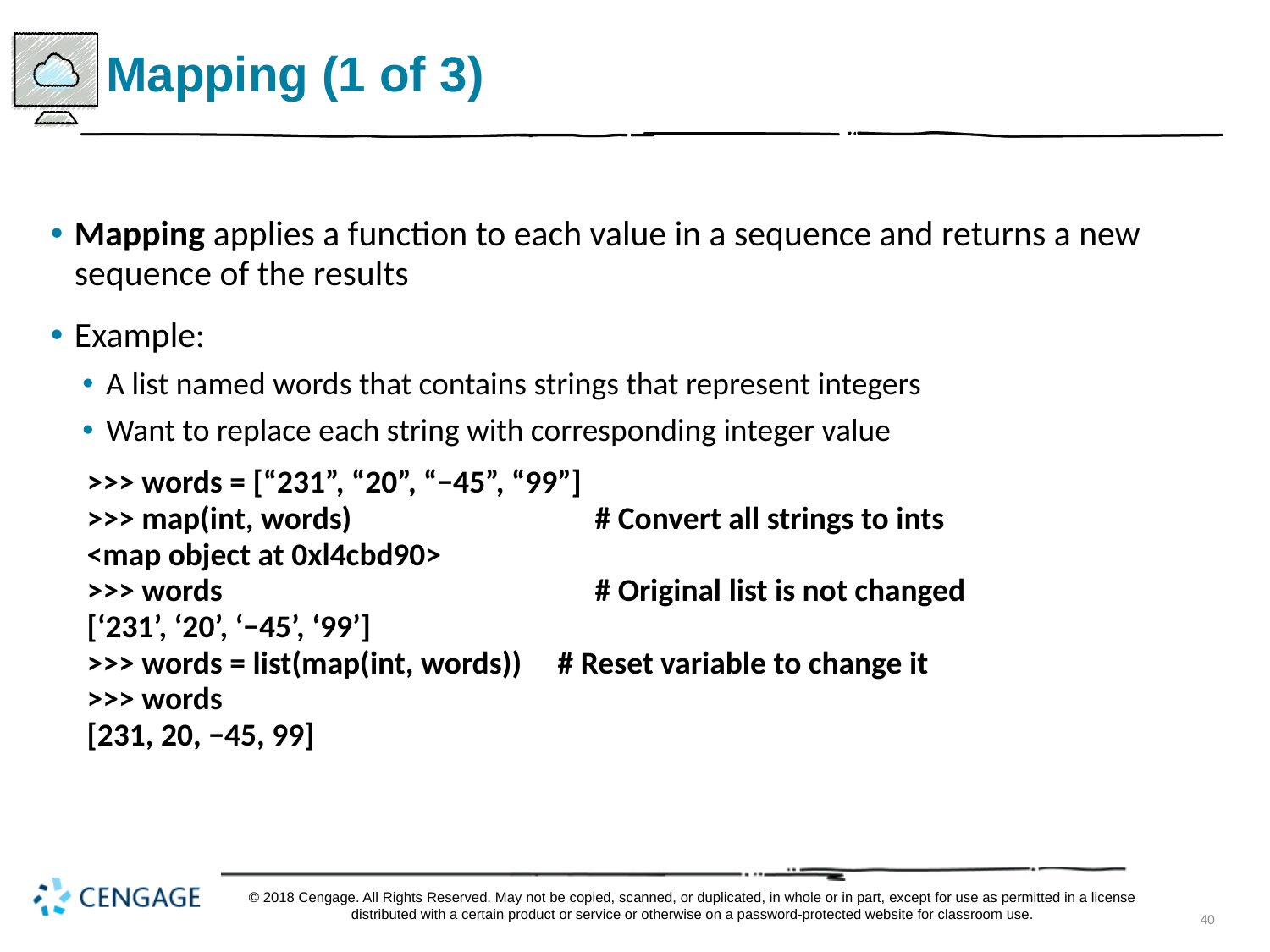

# Mapping (1 of 3)
Mapping applies a function to each value in a sequence and returns a new sequence of the results
Example:
A list named words that contains strings that represent integers
Want to replace each string with corresponding integer value
>>> words = [“231”, “20”, “−45”, “99”]
>>> map(int, words) 		# Convert all strings to ints
<map object at 0xl4cbd90>
>>> words 			# Original list is not changed
[‘231’, ‘20’, ‘−45’, ‘99’]
>>> words = list(map(int, words))     # Reset variable to change it
>>> words
[231, 20, −45, 99]
© 2018 Cengage. All Rights Reserved. May not be copied, scanned, or duplicated, in whole or in part, except for use as permitted in a license distributed with a certain product or service or otherwise on a password-protected website for classroom use.